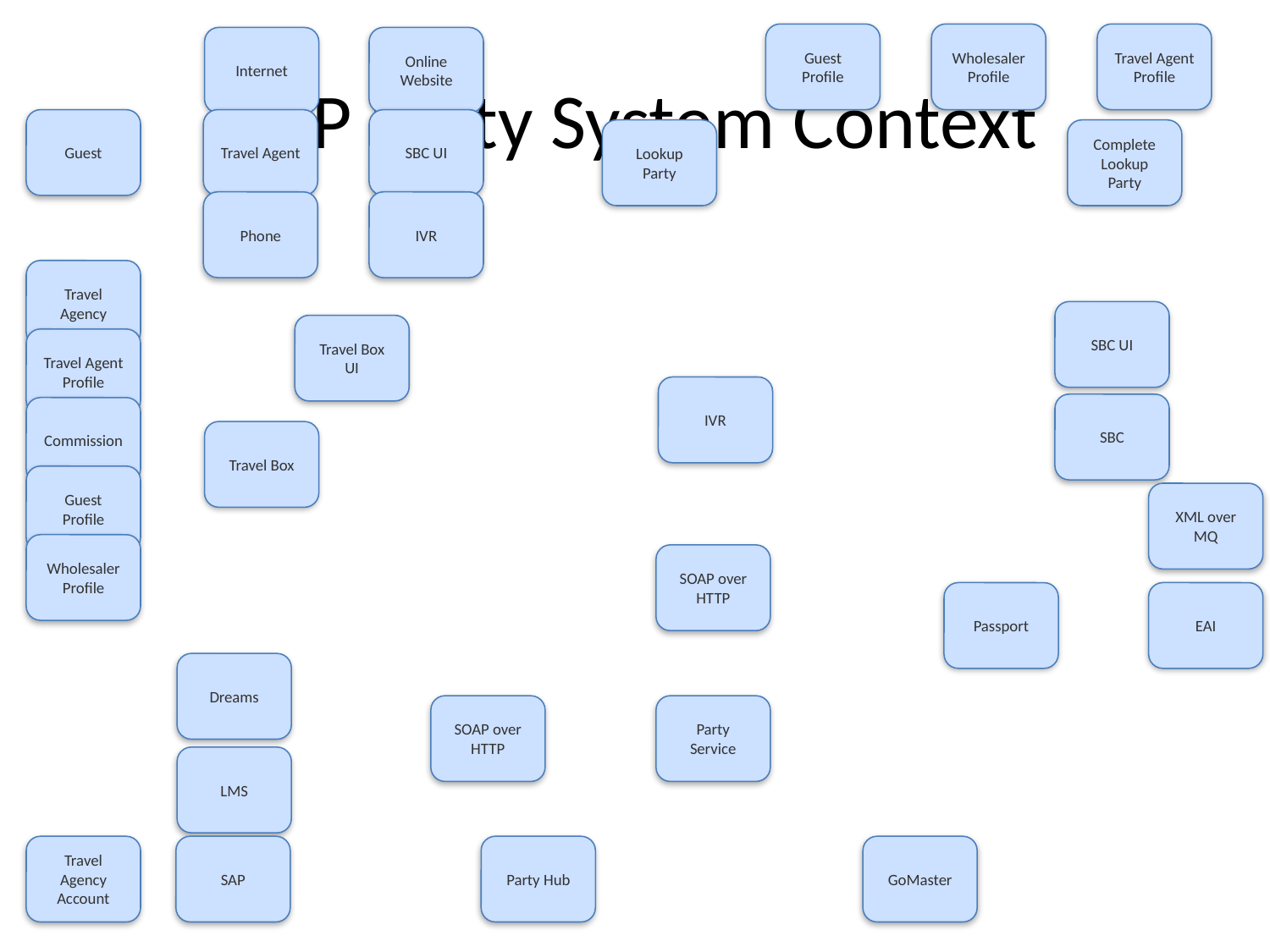

Guest Profile
Wholesaler Profile
Travel Agent Profile
Internet
Online Website
# DLP Party System Context
Guest
Travel Agent
SBC UI
Lookup Party
Complete Lookup Party
Phone
IVR
Travel Agency
SBC UI
PEPCOM UI
Travel Box UI
Travel Agent Profile
IVR
SBC
PEPCOM
SWID
Commission
Travel Box
Guest Profile
XML over MQ
SOAP over HTTP
Wholesaler Profile
SOAP over HTTP
Passport
EAI
Segment Services
Dreams
SOAP over HTTP
Party Service
LMS
Travel Agency Account
SAP
Party Hub
GoMaster
Create Guest Profile
Party Hub UI
JDBC
Party
Offer
Create Travel Agency
Op Reporting
Data Warehouse
Feed
Party Store
ETL
Sales Order
Create Travel Agent